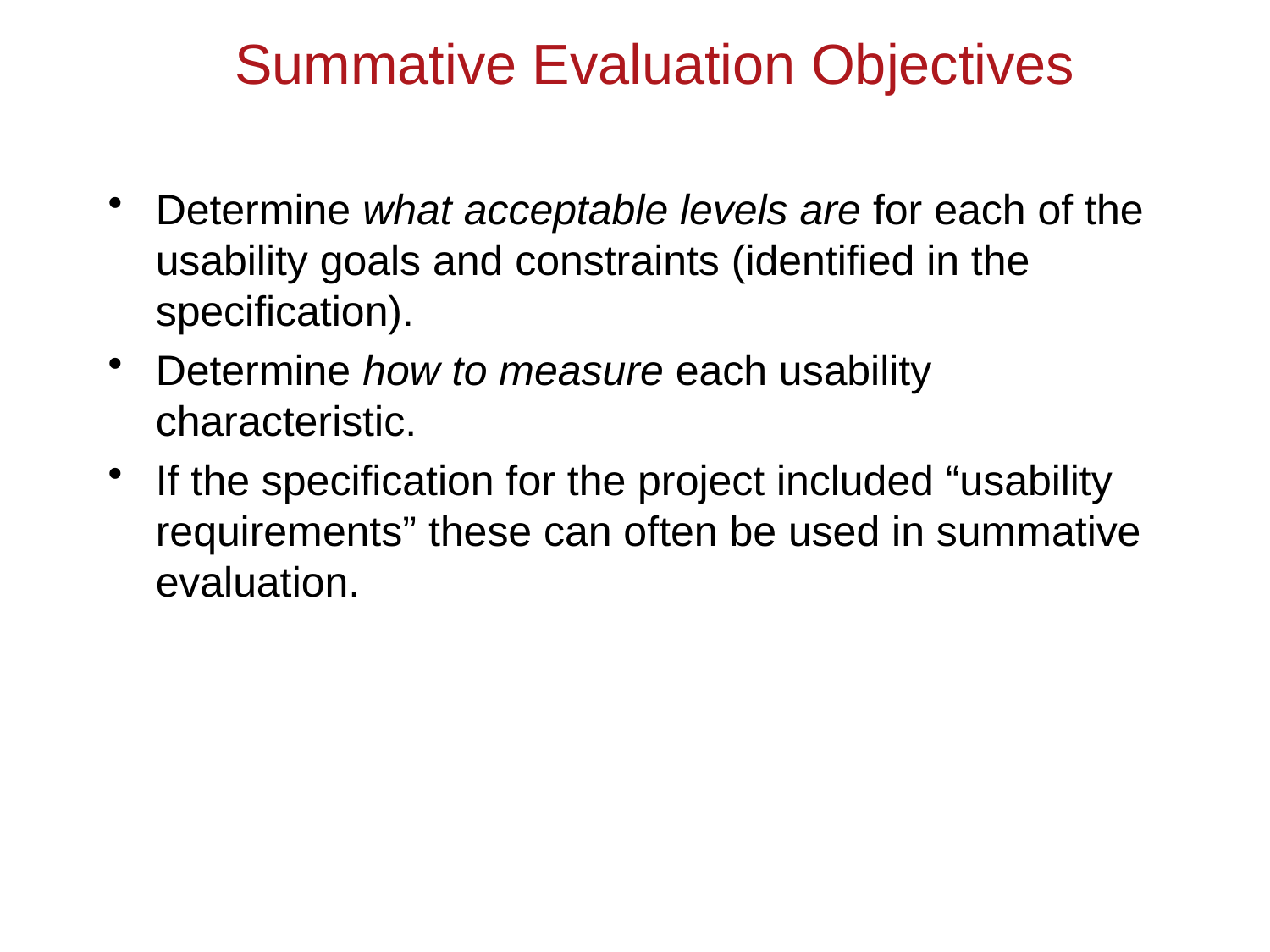

# Summative Evaluation Objectives
Determine what acceptable levels are for each of the usability goals and constraints (identified in the specification).
Determine how to measure each usability characteristic.
If the specification for the project included “usability requirements” these can often be used in summative evaluation.